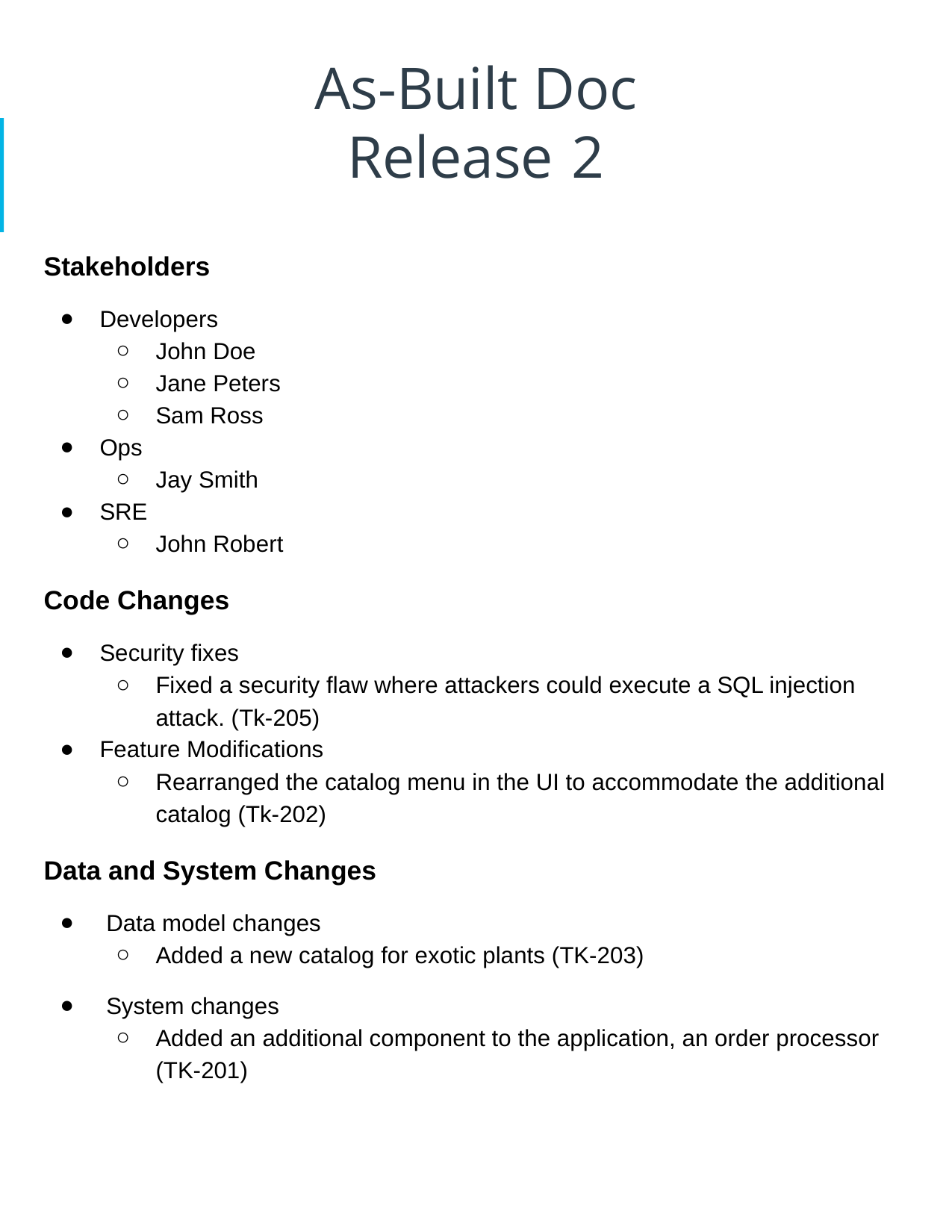

# As-Built Doc Release 	2

Stakeholders
Developers
John Doe
Jane Peters
Sam Ross
Ops
Jay Smith
SRE
John Robert
Code Changes
Security fixes
Fixed a security flaw where attackers could execute a SQL injection attack. (Tk-205)
Feature Modifications
Rearranged the catalog menu in the UI to accommodate the additional catalog (Tk-202)
Data and System Changes
 Data model changes
Added a new catalog for exotic plants (TK-203)
 System changes
Added an additional component to the application, an order processor (TK-201)